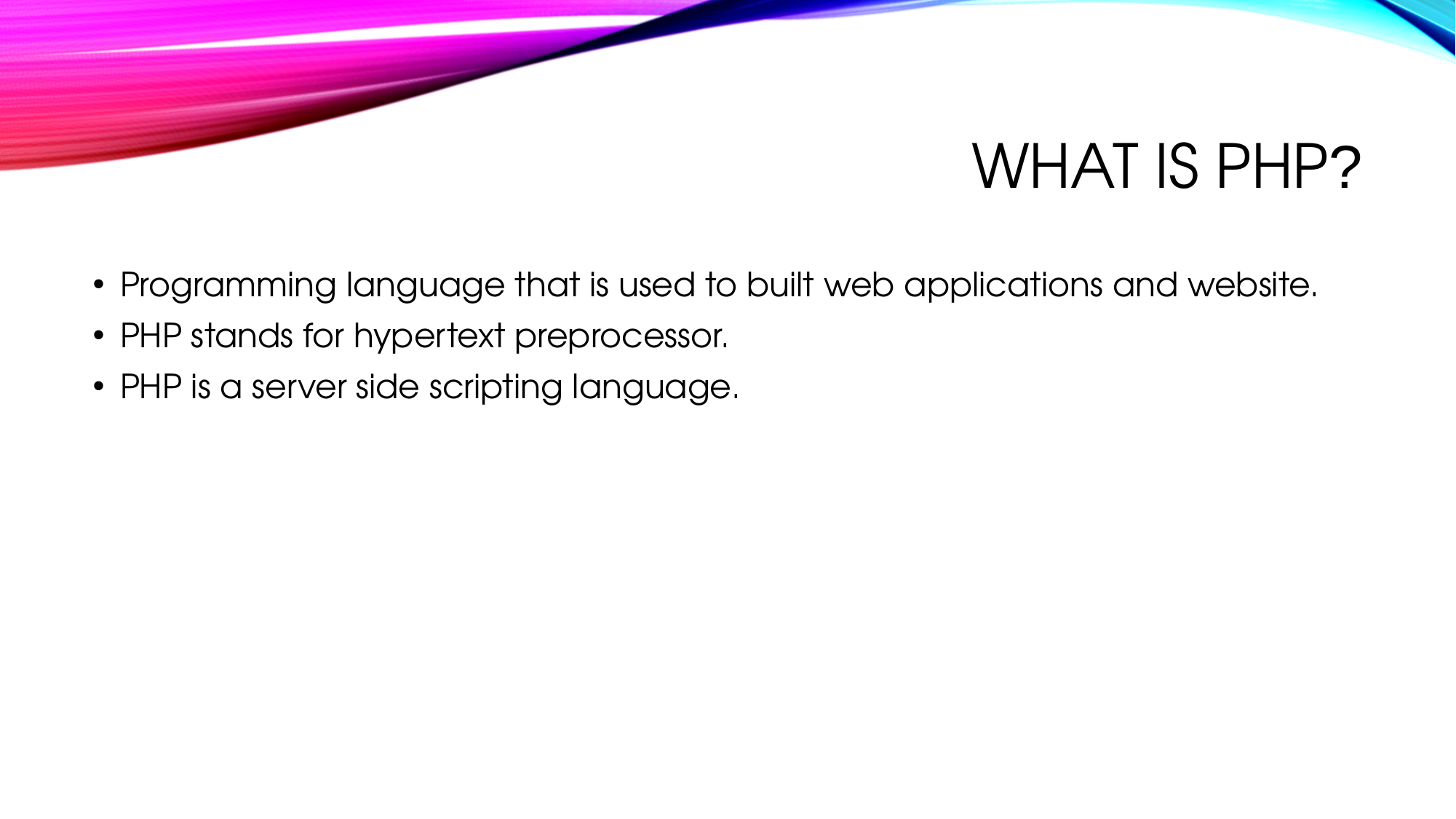

# What is php?
Programming language that is used to built web applications and website.
PHP stands for hypertext preprocessor.
PHP is a server side scripting language.